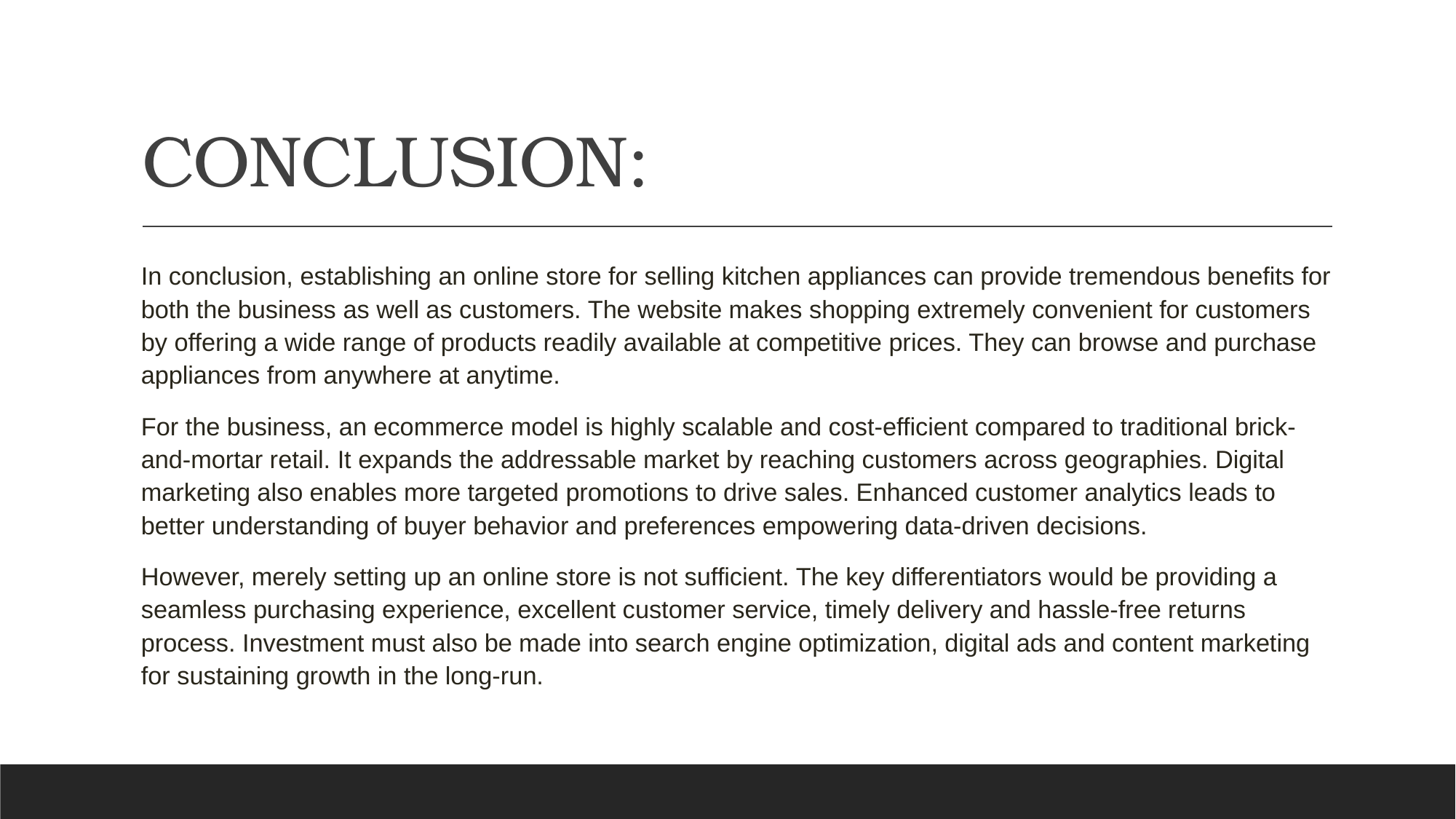

# CONCLUSION:
In conclusion, establishing an online store for selling kitchen appliances can provide tremendous benefits for both the business as well as customers. The website makes shopping extremely convenient for customers by offering a wide range of products readily available at competitive prices. They can browse and purchase appliances from anywhere at anytime.
For the business, an ecommerce model is highly scalable and cost-efficient compared to traditional brick-and-mortar retail. It expands the addressable market by reaching customers across geographies. Digital marketing also enables more targeted promotions to drive sales. Enhanced customer analytics leads to better understanding of buyer behavior and preferences empowering data-driven decisions.
However, merely setting up an online store is not sufficient. The key differentiators would be providing a seamless purchasing experience, excellent customer service, timely delivery and hassle-free returns process. Investment must also be made into search engine optimization, digital ads and content marketing for sustaining growth in the long-run.